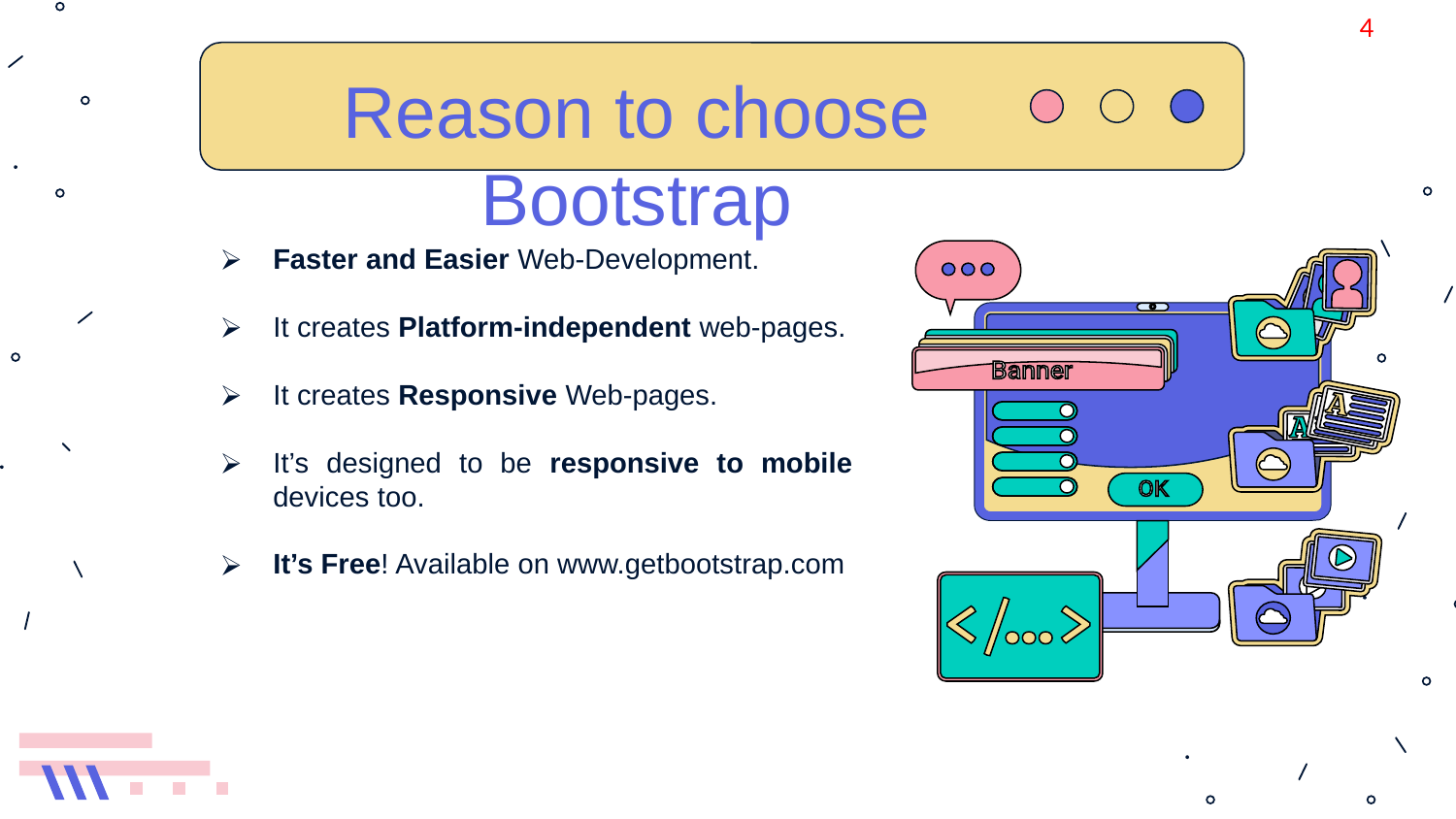

4

# Reason to choose Bootstrap
Faster and Easier Web-Development.

It creates Platform-independent web-pages.

It creates Responsive Web-pages.

It’s designed to be responsive to mobile devices too.

It’s Free! Available on www.getbootstrap.com